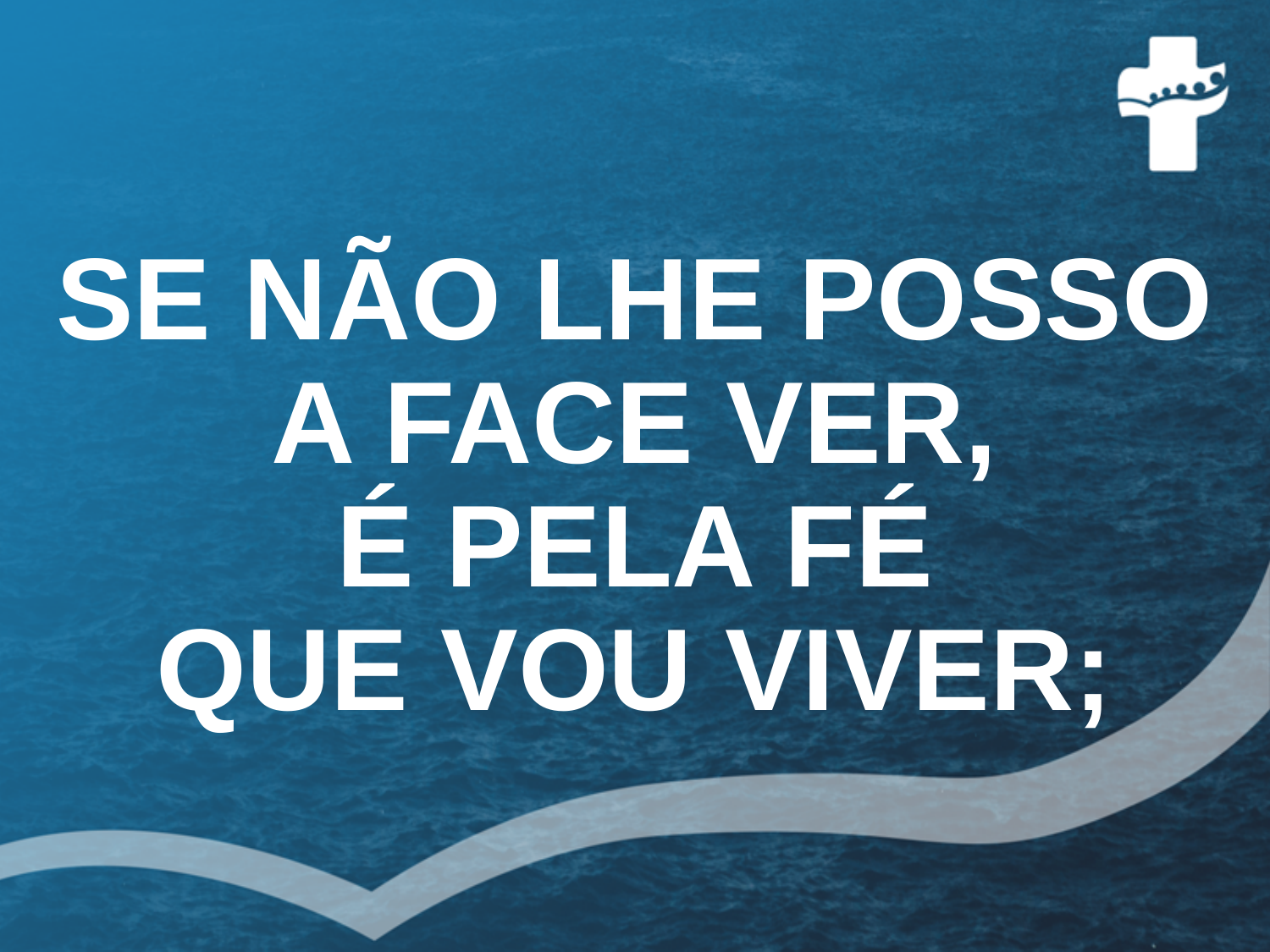

# SE NÃO LHE POSSO A FACE VER, É PELA FÉ QUE VOU VIVER;